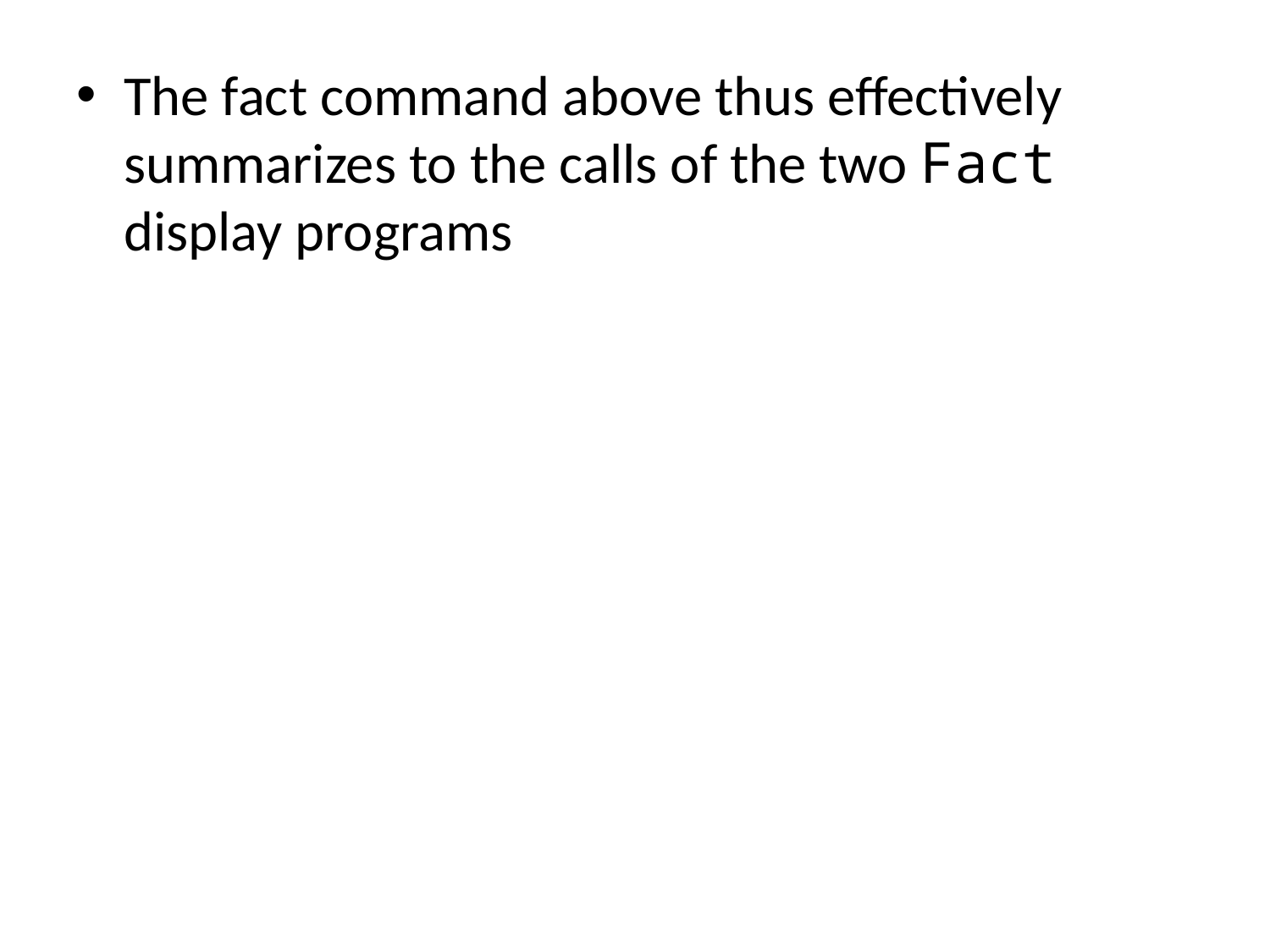

The fact command above thus effectively summarizes to the calls of the two Fact display programs